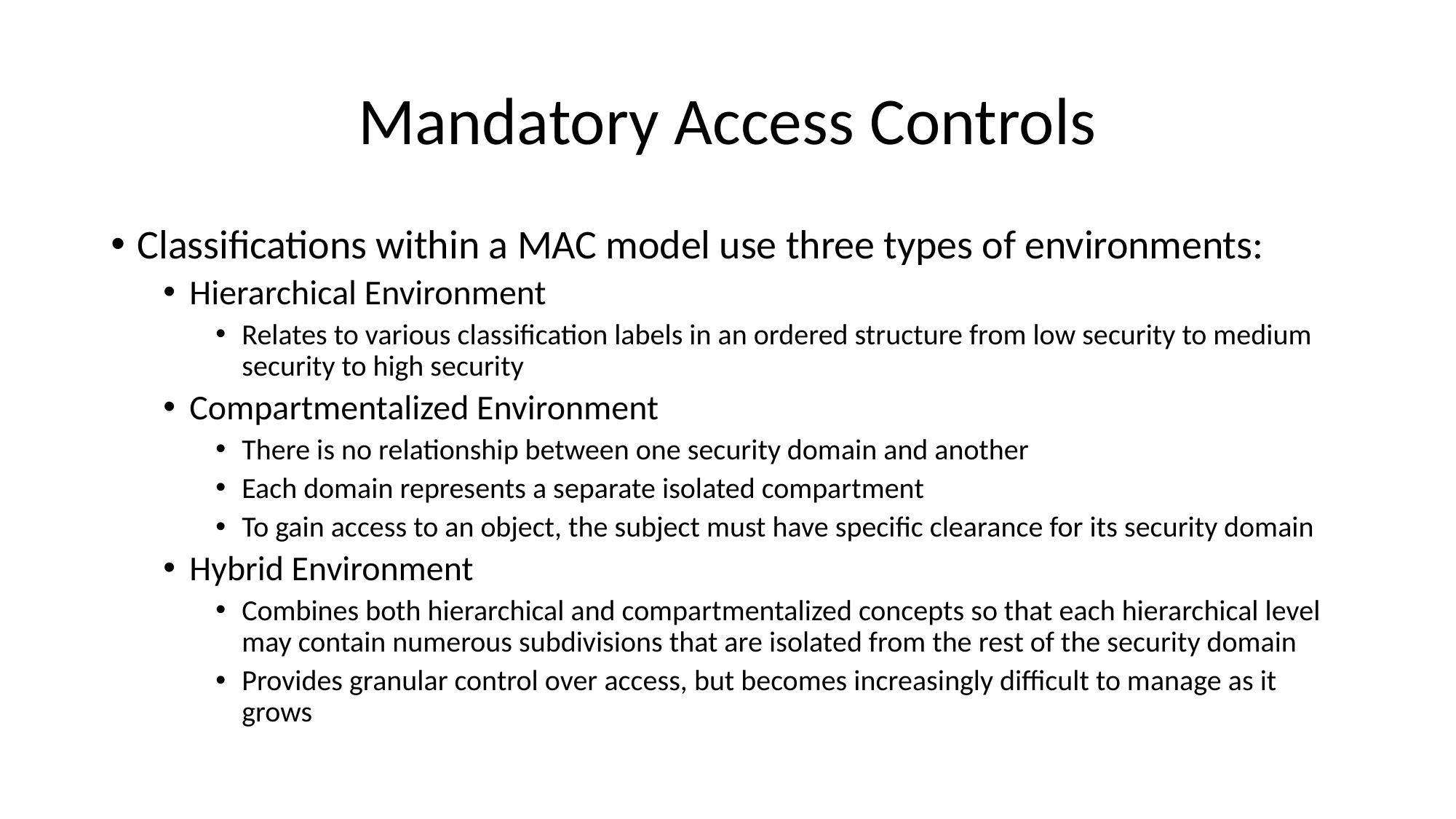

# Mandatory Access Controls
Classifications within a MAC model use three types of environments:
Hierarchical Environment
Relates to various classification labels in an ordered structure from low security to medium security to high security
Compartmentalized Environment
There is no relationship between one security domain and another
Each domain represents a separate isolated compartment
To gain access to an object, the subject must have specific clearance for its security domain
Hybrid Environment
Combines both hierarchical and compartmentalized concepts so that each hierarchical level may contain numerous subdivisions that are isolated from the rest of the security domain
Provides granular control over access, but becomes increasingly difficult to manage as it grows